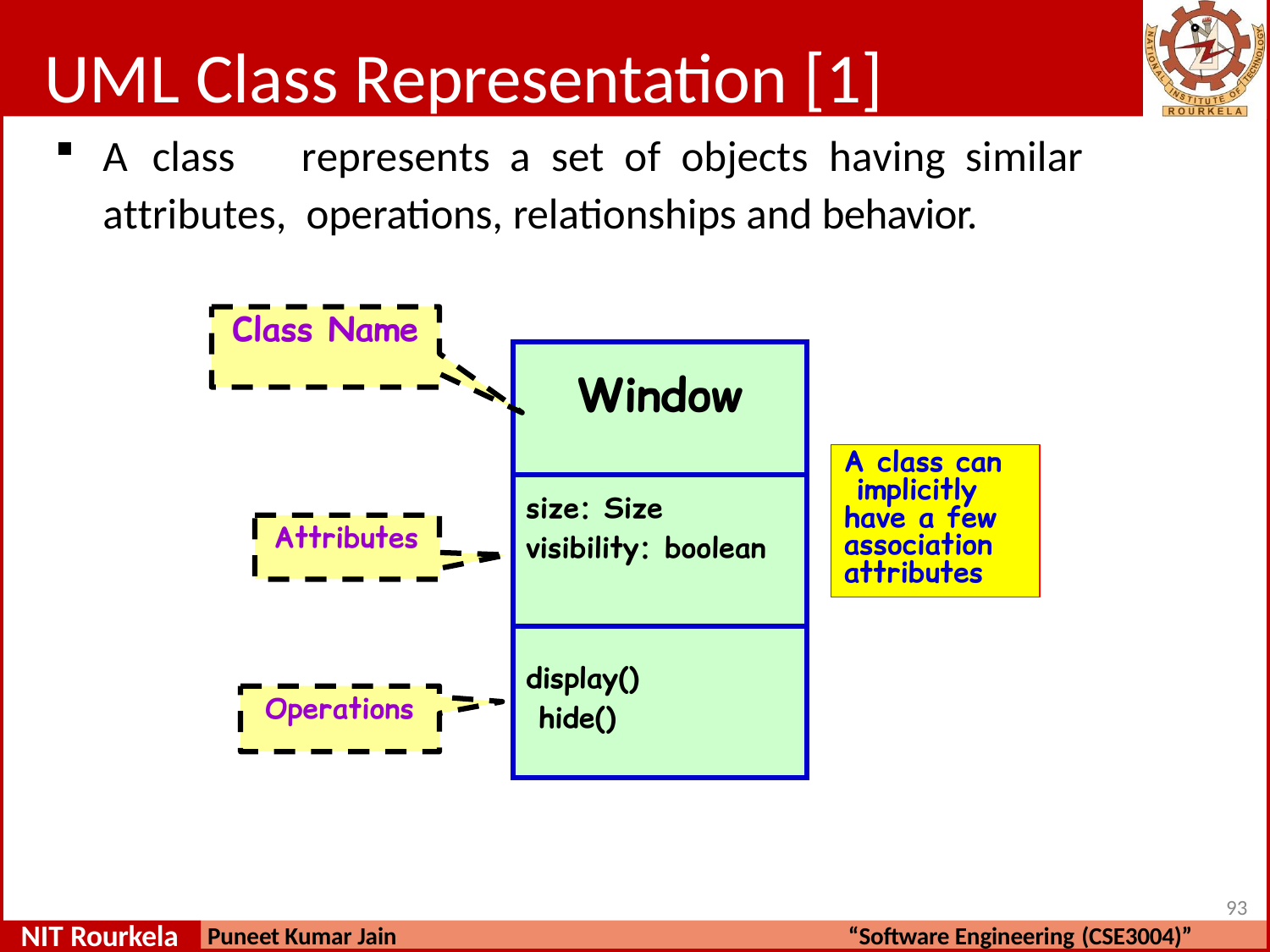

# UML Class Representation [1]
A	class	represents	a	set	of	objects	having	similar	attributes,  operations, relationships and behavior.

Class Name

| Window |
| --- |
| size: Size visibility: boolean |
| display() hide() |
A class can  implicitly

have a few

Attributes
association
attributes

Operations
93
NIT Rourkela
Puneet Kumar Jain
“Software Engineering (CSE3004)”